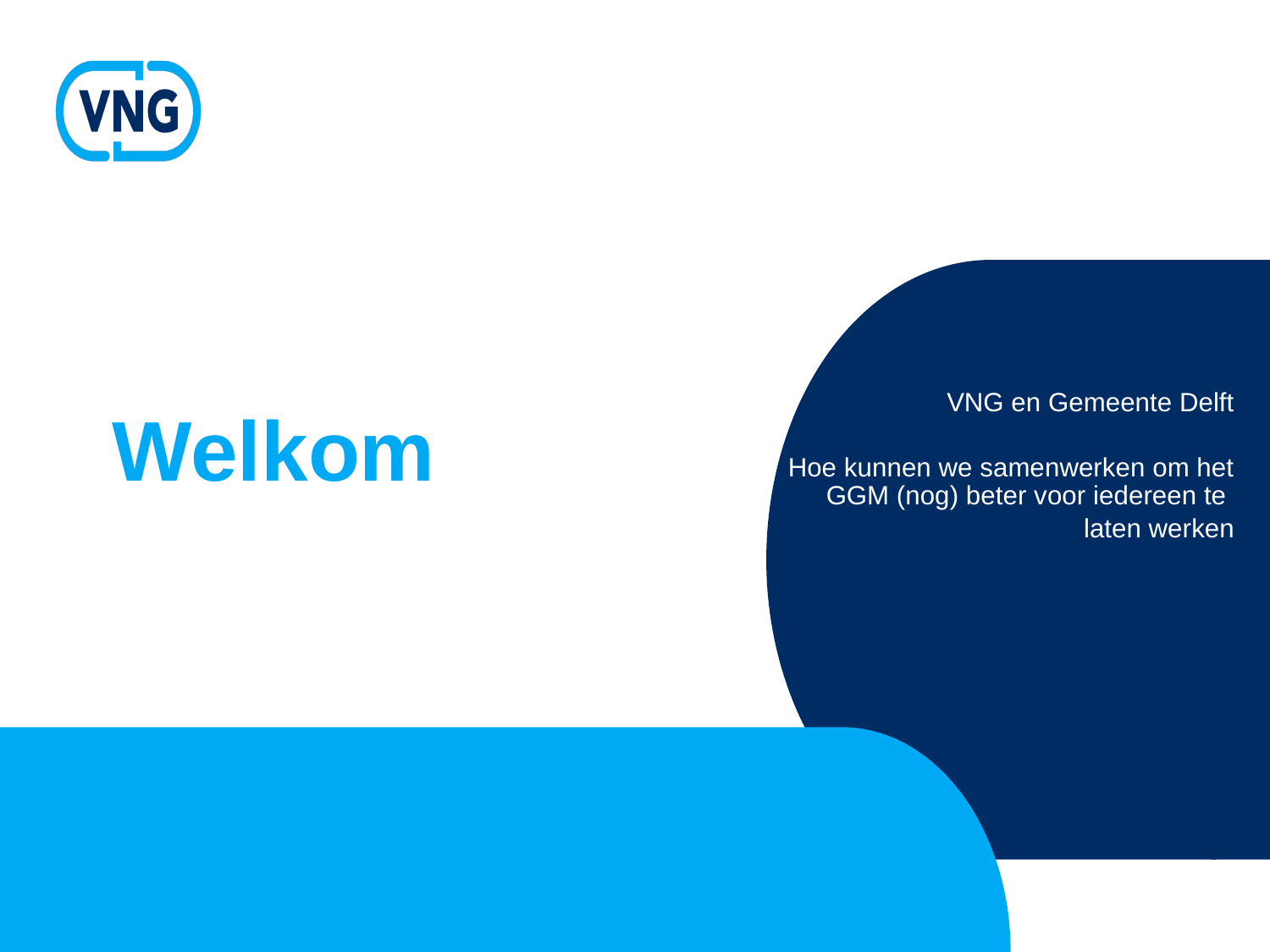

# Welkom

VNG en Gemeente Delft

Hoe kunnen we samenwerken om het GGM (nog) beter voor iedereen te
laten werken